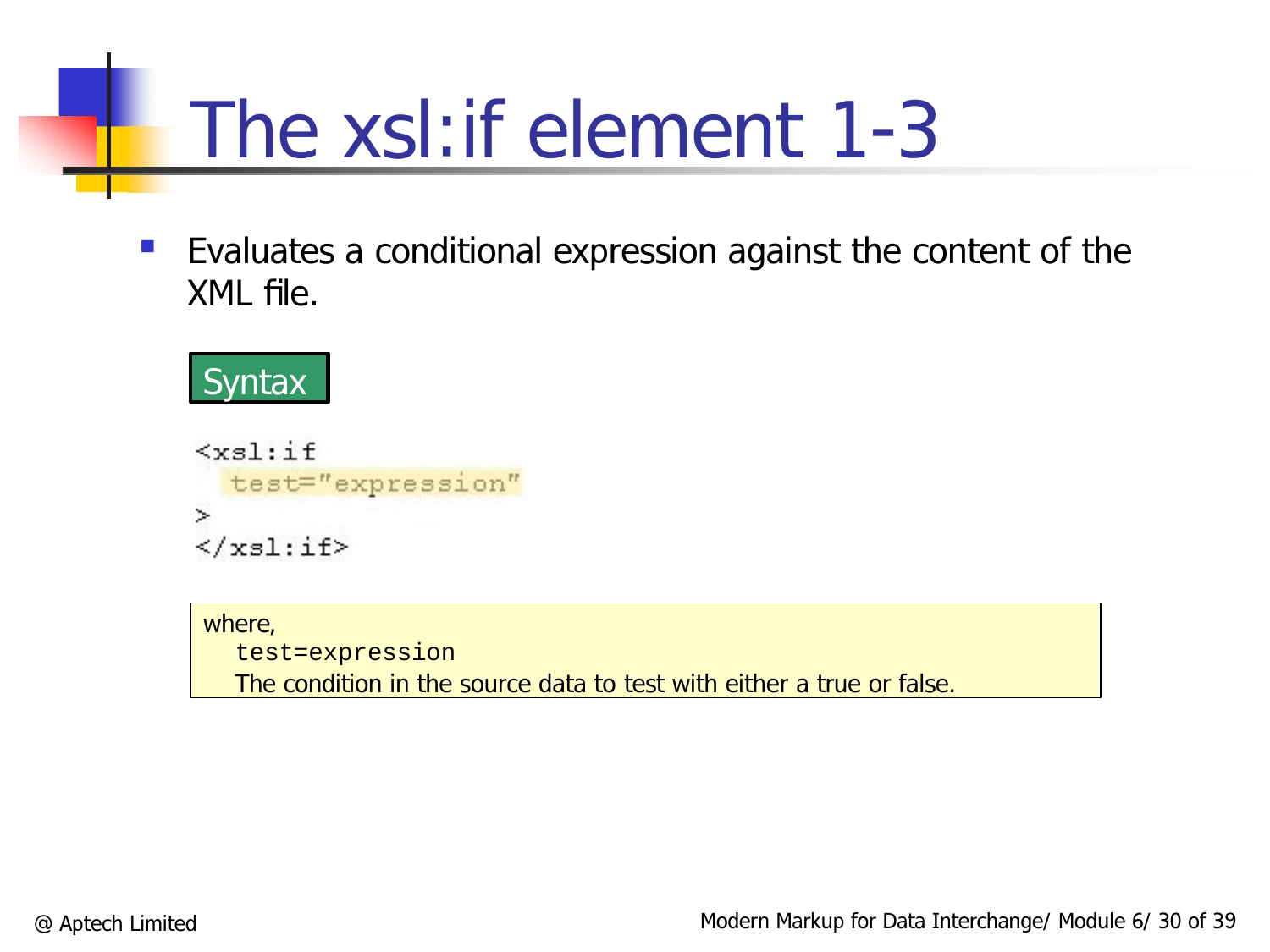

# The xsl:if element 1-3

Evaluates a conditional expression against the content of the
XML file.
Syntax

where,
test=expression
The condition in the source data to test with either a true or false.
@ Aptech Limited
Modern Markup for Data Interchange/ Module 6/ 30 of 39